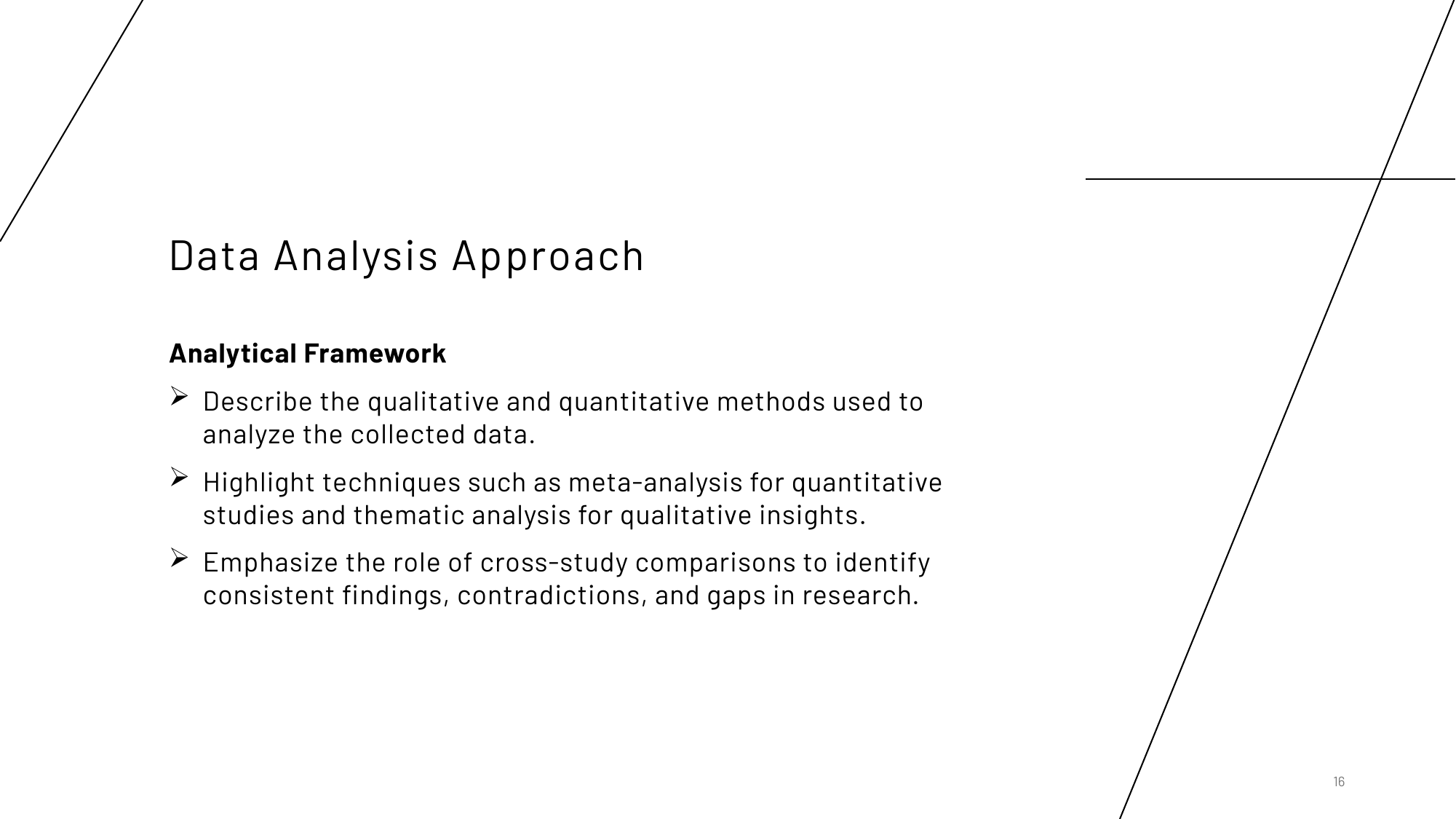

# Data Analysis Approach
Analytical Framework
Describe the qualitative and quantitative methods used to analyze the collected data.
Highlight techniques such as meta-analysis for quantitative studies and thematic analysis for qualitative insights.
Emphasize the role of cross-study comparisons to identify consistent findings, contradictions, and gaps in research.
16